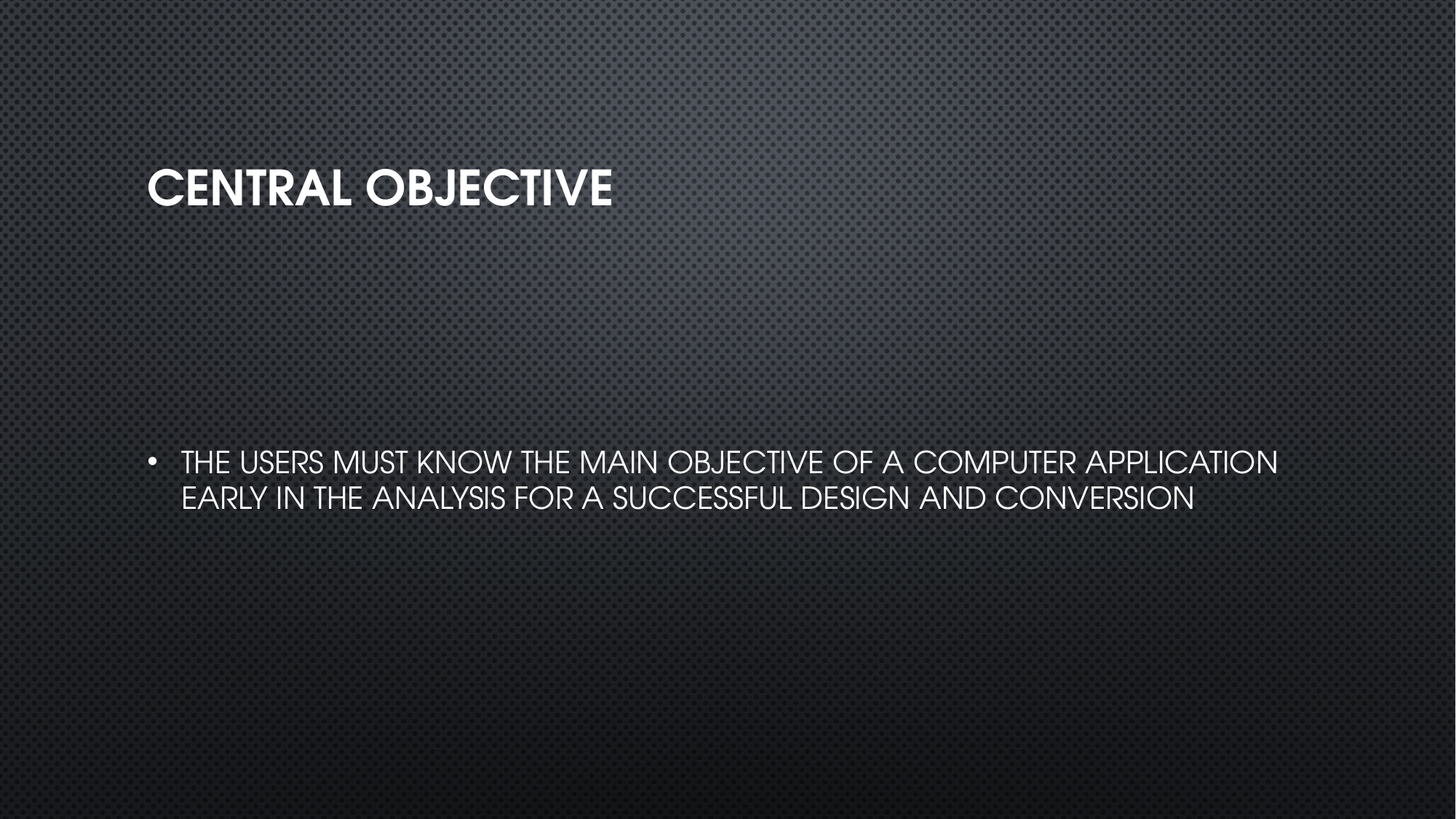

# CENTRAL OBJECTIVE
The users must know the main objective of a computer application early in the analysis for a successful design and conversion